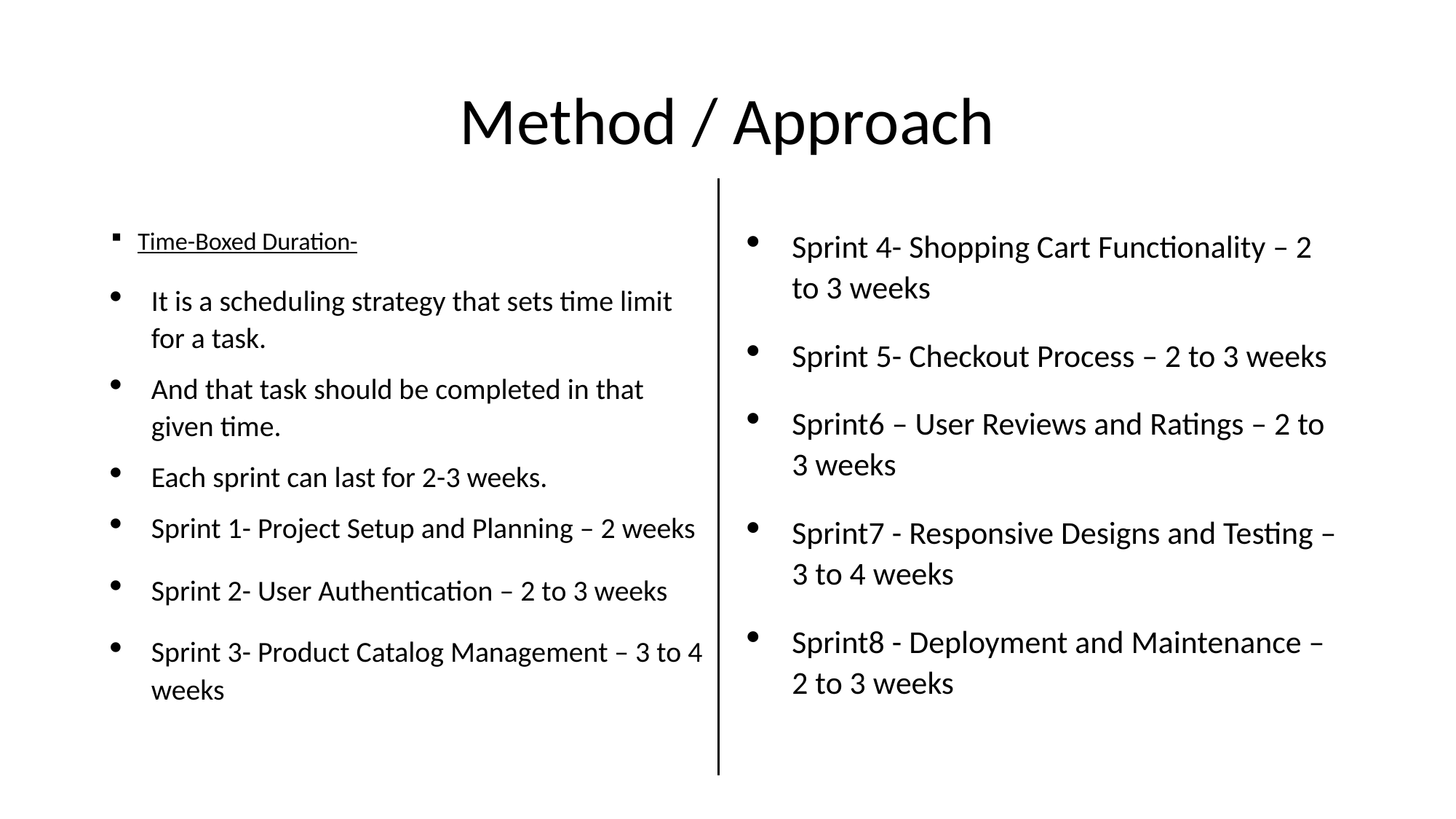

# Method / Approach
Time-Boxed Duration-
It is a scheduling strategy that sets time limit for a task.
And that task should be completed in that given time.
Each sprint can last for 2-3 weeks.
Sprint 1- Project Setup and Planning – 2 weeks
Sprint 2- User Authentication – 2 to 3 weeks
Sprint 3- Product Catalog Management – 3 to 4 weeks

Sprint 4- Shopping Cart Functionality – 2 to 3 weeks
Sprint 5- Checkout Process – 2 to 3 weeks
Sprint6 – User Reviews and Ratings – 2 to 3 weeks
Sprint7 - Responsive Designs and Testing – 3 to 4 weeks
Sprint8 - Deployment and Maintenance – 2 to 3 weeks